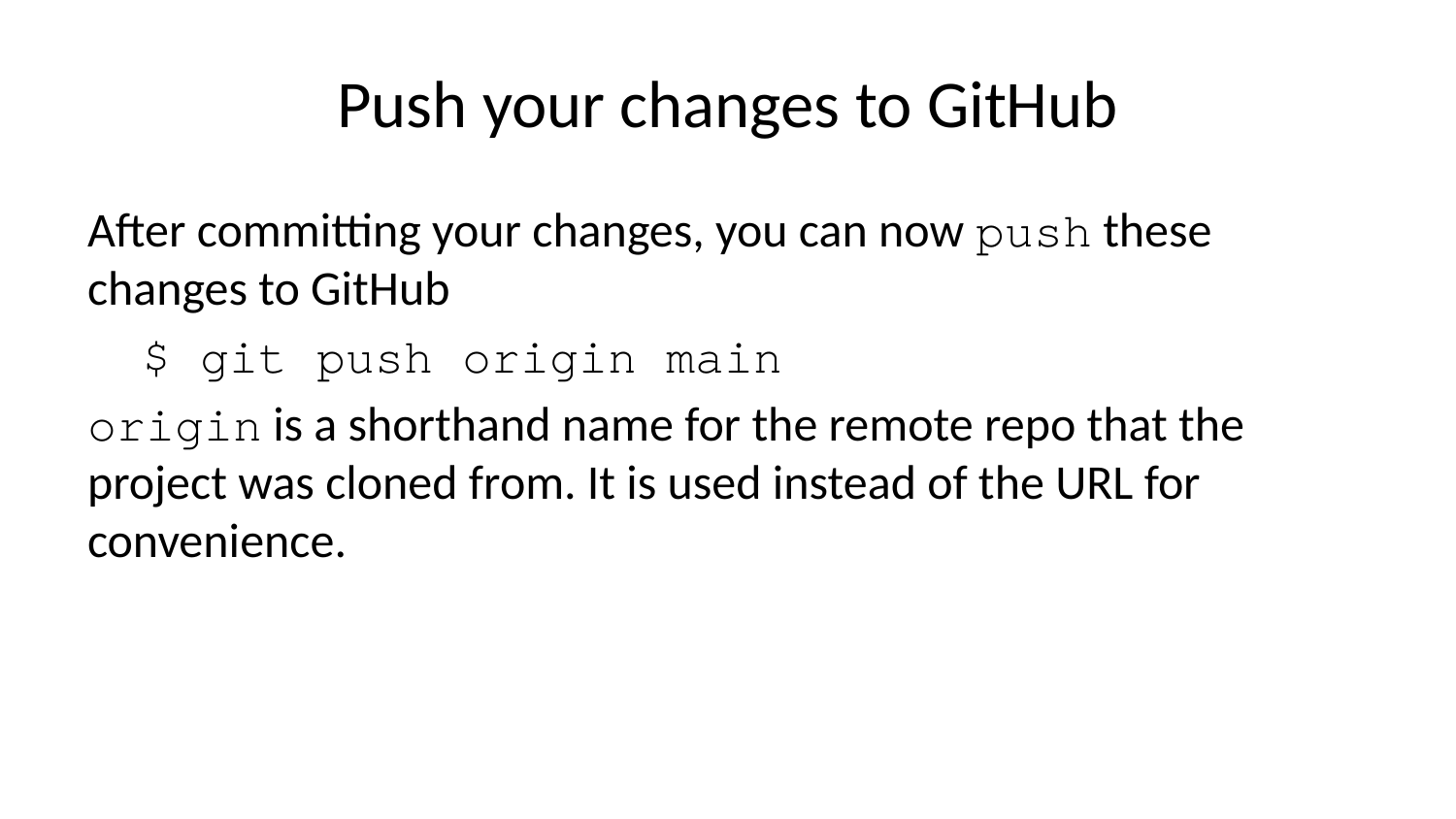

# Push your changes to GitHub
After committing your changes, you can now push these changes to GitHub
$ git push origin main
origin is a shorthand name for the remote repo that the project was cloned from. It is used instead of the URL for convenience.